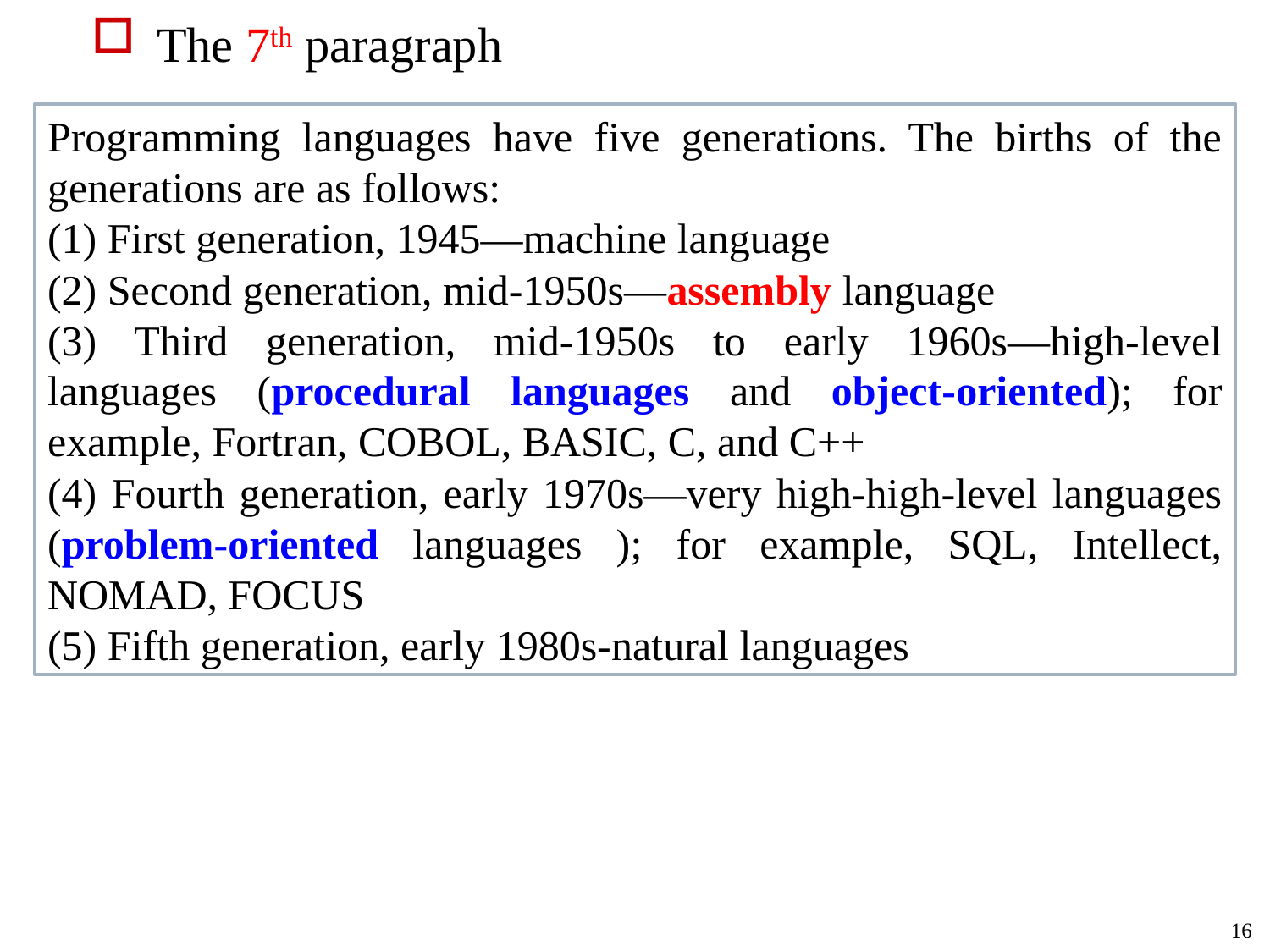

The 7th paragraph
Programming languages have five generations. The births of the generations are as follows:
(1) First generation, 1945—machine language
(2) Second generation, mid-1950s—assembly language
(3) Third generation, mid-1950s to early 1960s—high-level languages (procedural languages and object-oriented); for example, Fortran, COBOL, BASIC, C, and C++
(4) Fourth generation, early 1970s—very high-high-level languages (problem-oriented languages ); for example, SQL, Intellect, NOMAD, FOCUS
(5) Fifth generation, early 1980s-natural languages
16